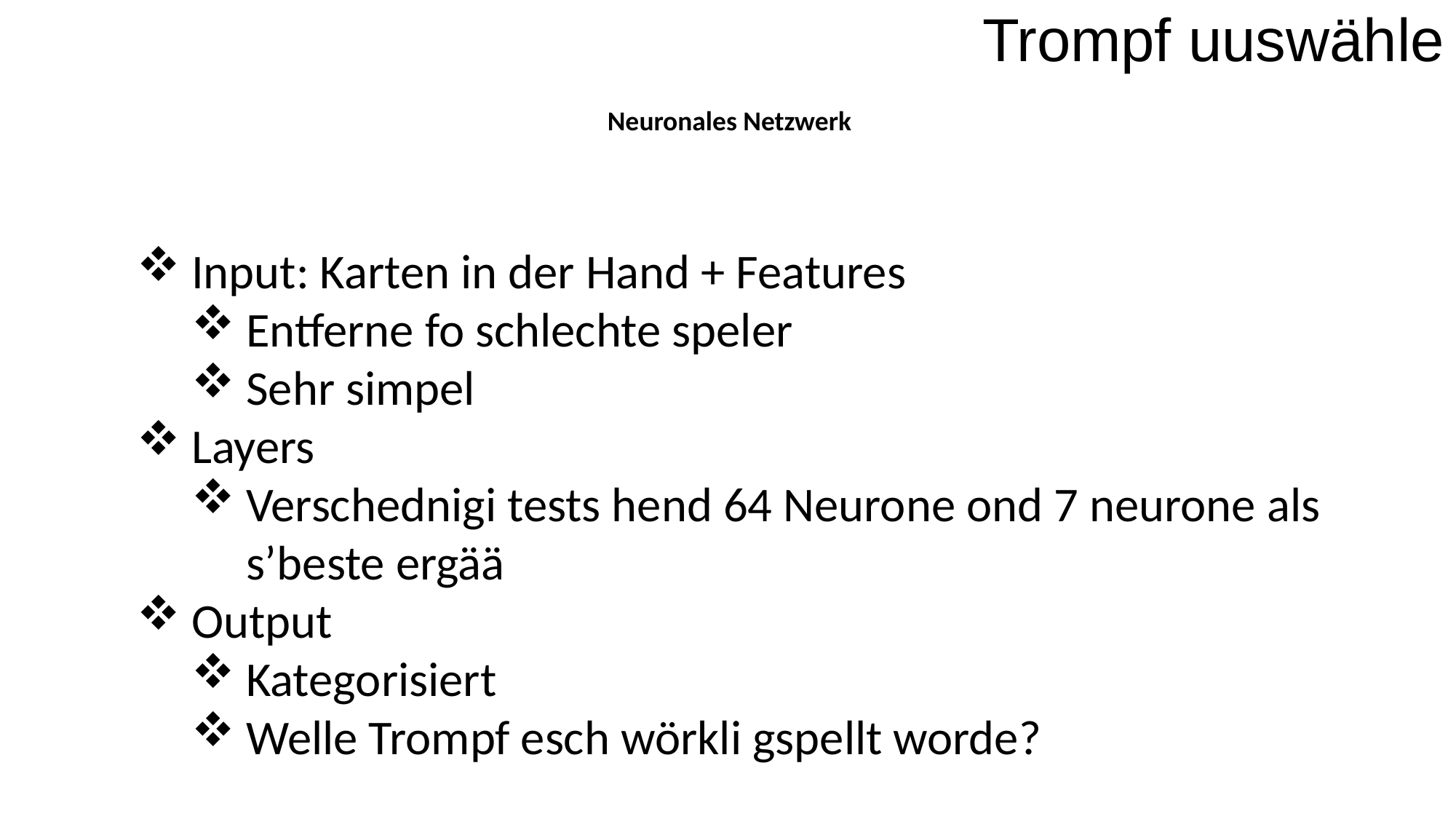

Trompf uuswähle
Neuronales Netzwerk
Input: Karten in der Hand + Features
Entferne fo schlechte speler
Sehr simpel
Layers
Verschednigi tests hend 64 Neurone ond 7 neurone als s’beste ergää
Output
Kategorisiert
Welle Trompf esch wörkli gspellt worde?